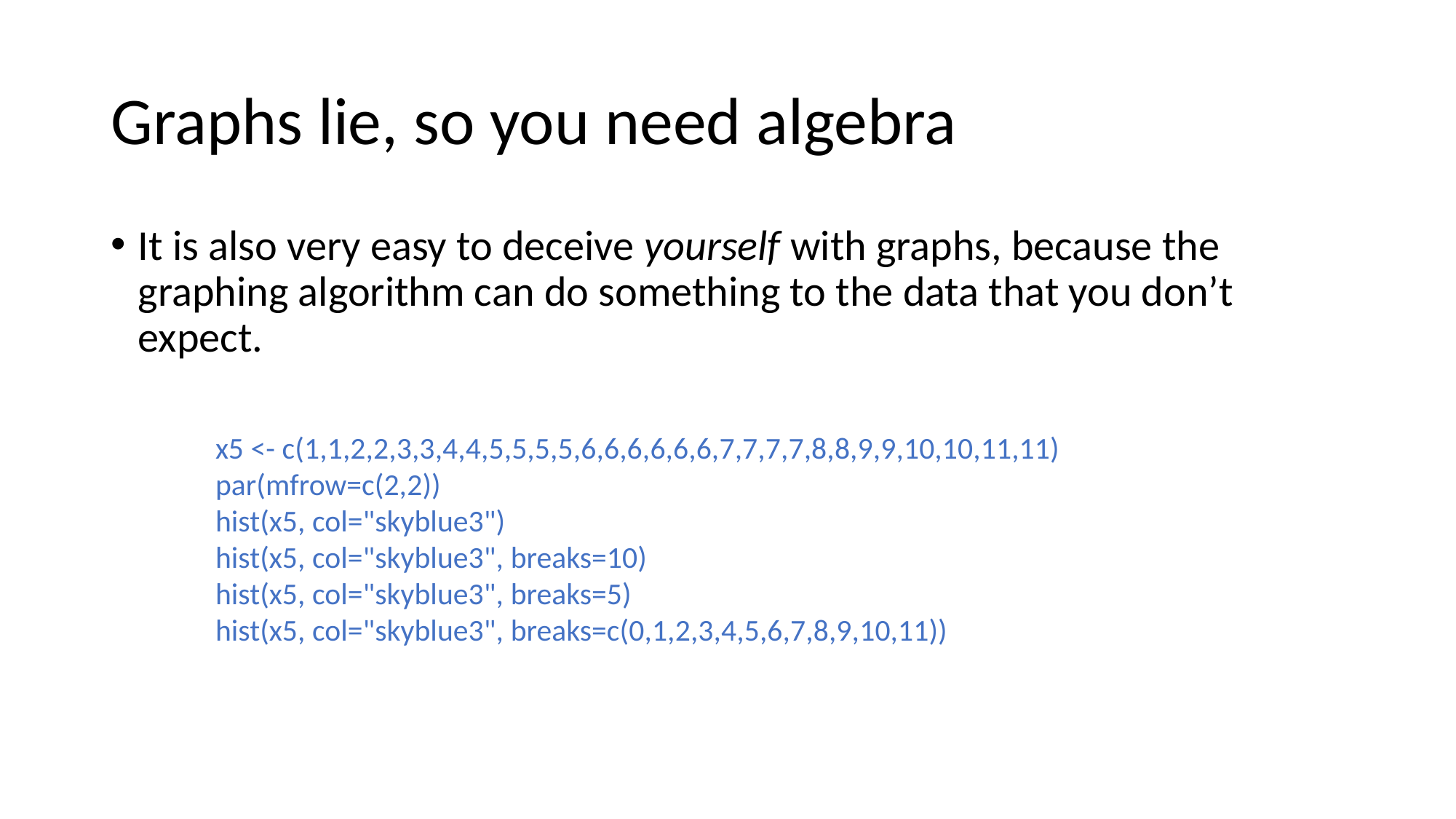

# Graphs lie, so you need algebra
It is also very easy to deceive yourself with graphs, because the graphing algorithm can do something to the data that you don’t expect.
x5 <- c(1,1,2,2,3,3,4,4,5,5,5,5,6,6,6,6,6,6,7,7,7,7,8,8,9,9,10,10,11,11)
par(mfrow=c(2,2))
hist(x5, col="skyblue3")
hist(x5, col="skyblue3", breaks=10)
hist(x5, col="skyblue3", breaks=5)
hist(x5, col="skyblue3", breaks=c(0,1,2,3,4,5,6,7,8,9,10,11))